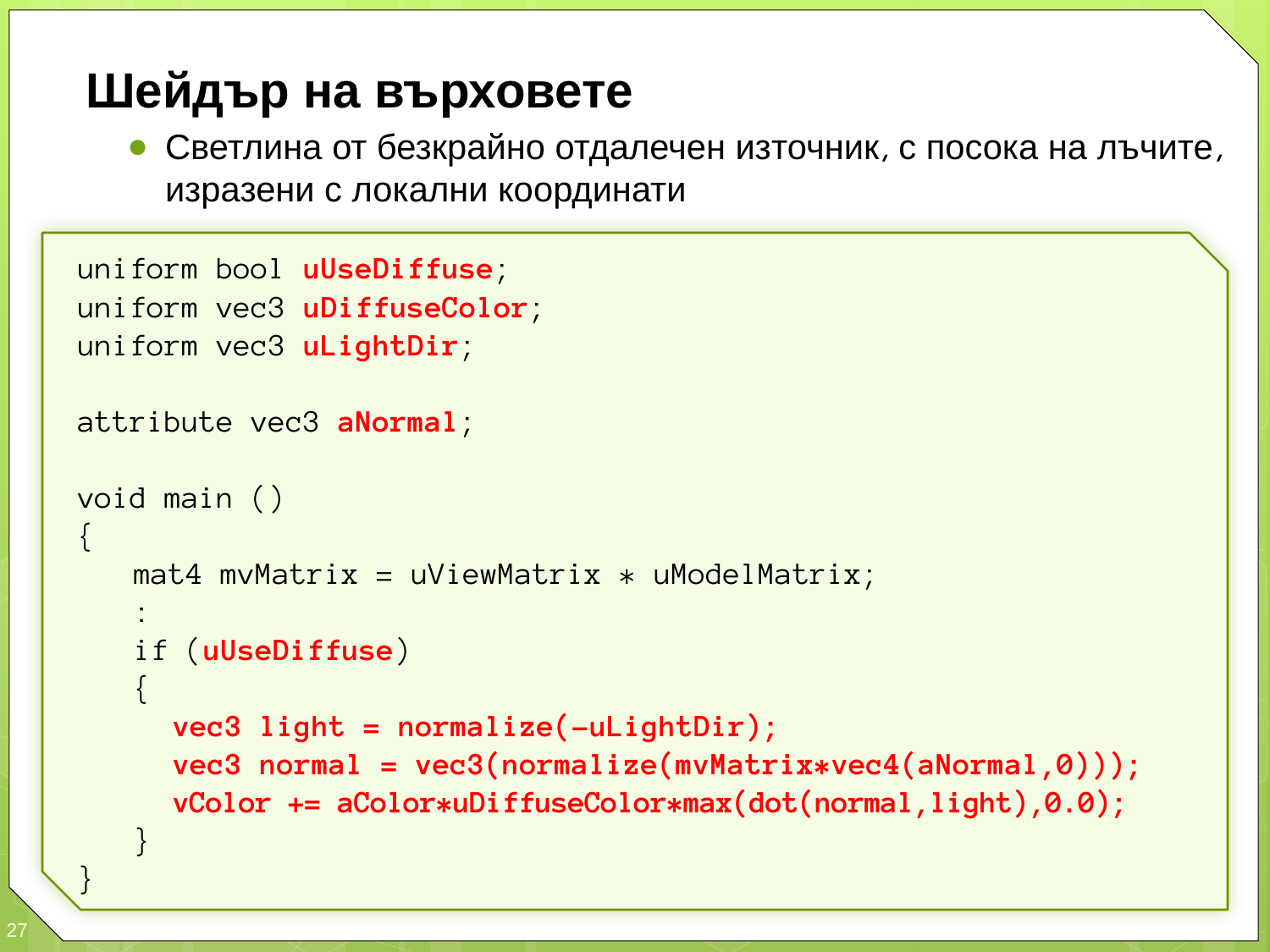

Шейдър на върховете
Светлина от безкрайно отдалечен източник, с посока на лъчите, изразени с локални координати

uniform bool uUseDiffuse;
uniform vec3 uDiffuseColor;
uniform vec3 uLightDir;

attribute vec3 aNormal;

void main ()
{
	mat4 mvMatrix = uViewMatrix * uModelMatrix;
	:
	if (uUseDiffuse)
	{
		vec3 light = normalize(-uLightDir);
		vec3 normal = vec3(normalize(mvMatrix*vec4(aNormal,0)));
		vColor += aColor*uDiffuseColor*max(dot(normal,light),0.0);
	}
}